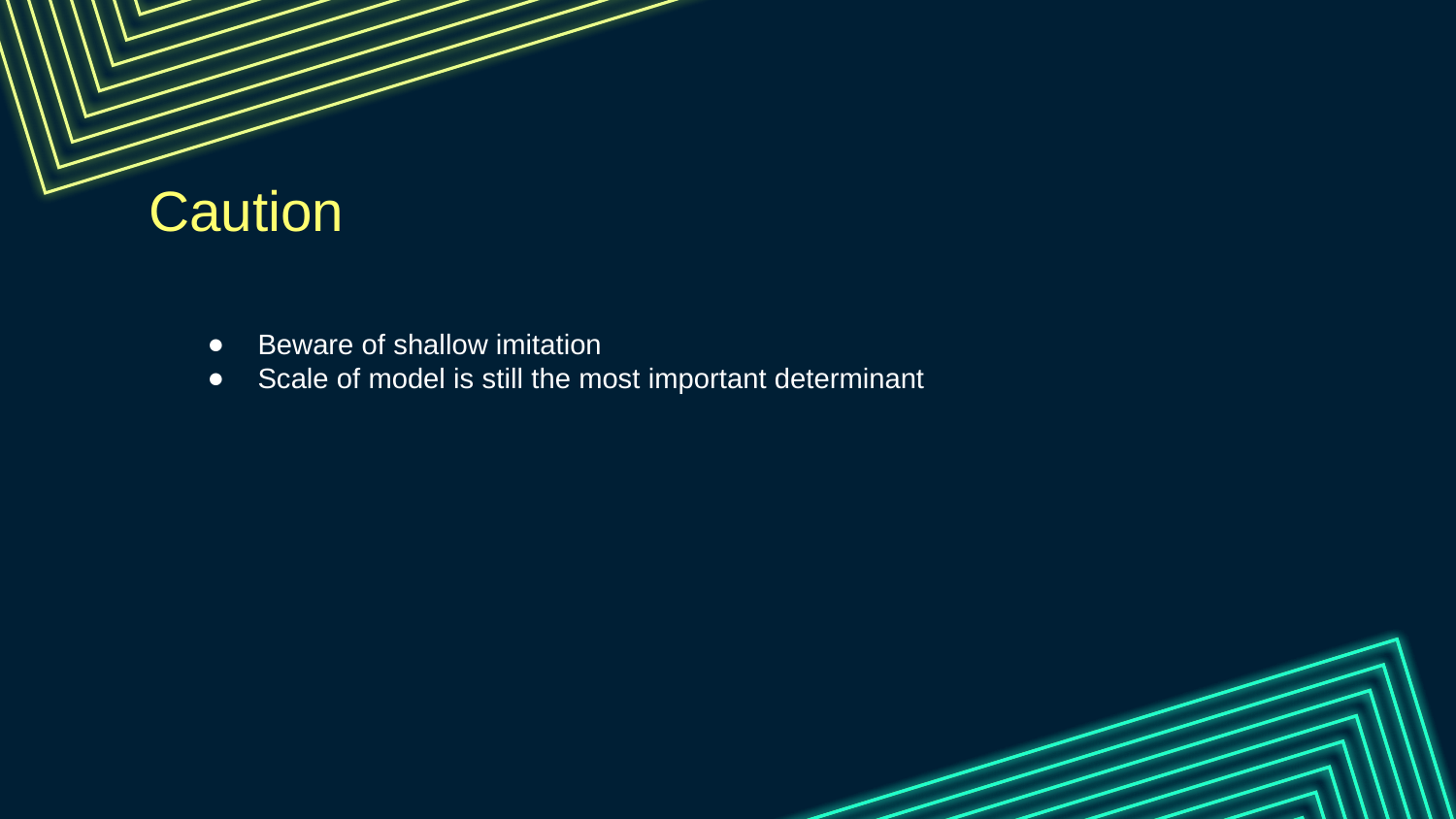

# Caution
Beware of shallow imitation
Scale of model is still the most important determinant